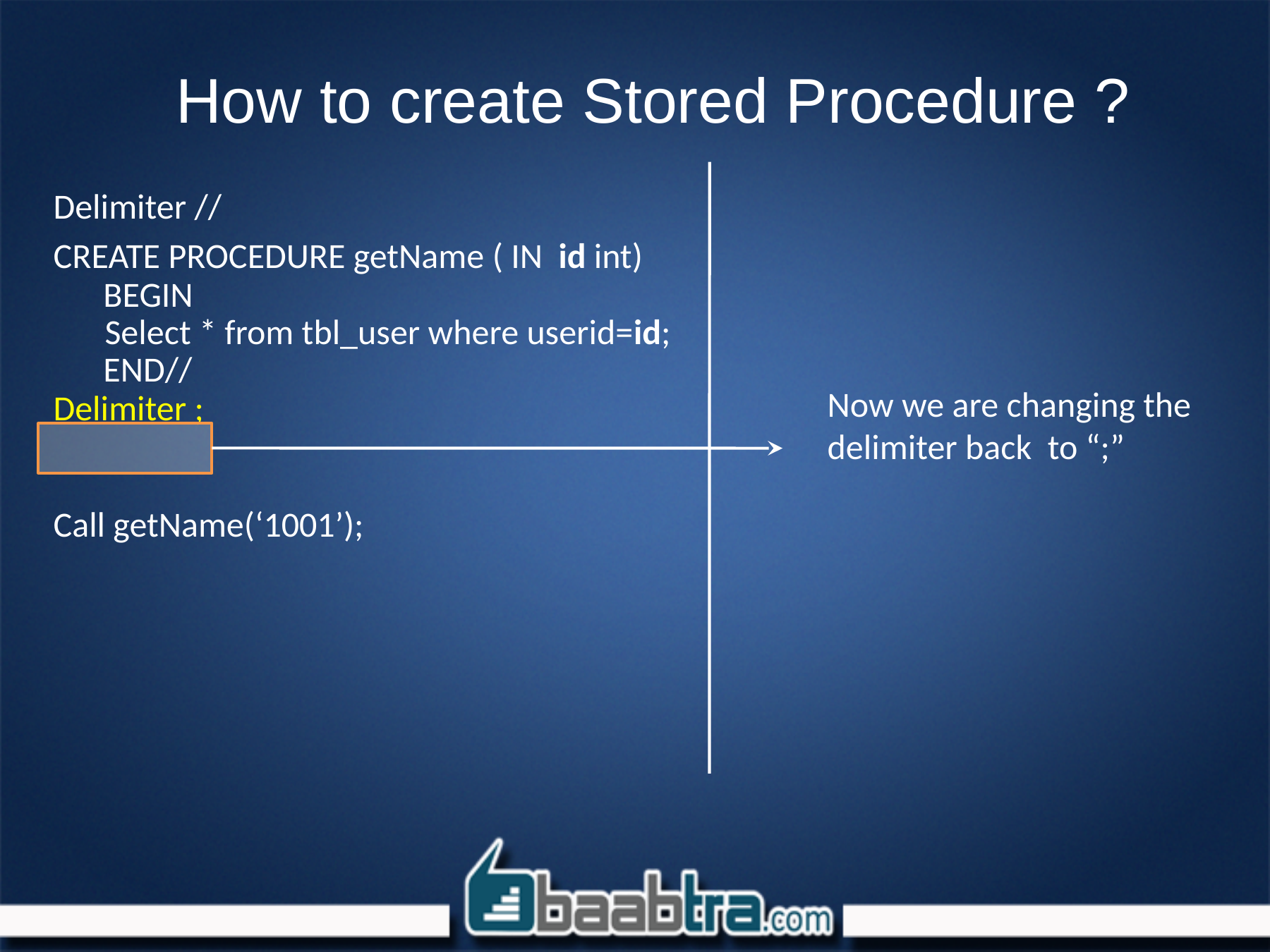

# How to create Stored Procedure ?

Delimiter //
CREATE PROCEDURE getName ( IN  id int)
BEGIN
	Select * from tbl_user where userid=id;
END//
Delimiter ;

Call getName(‘1001’);

Now we are changing the delimiter back  to “;”